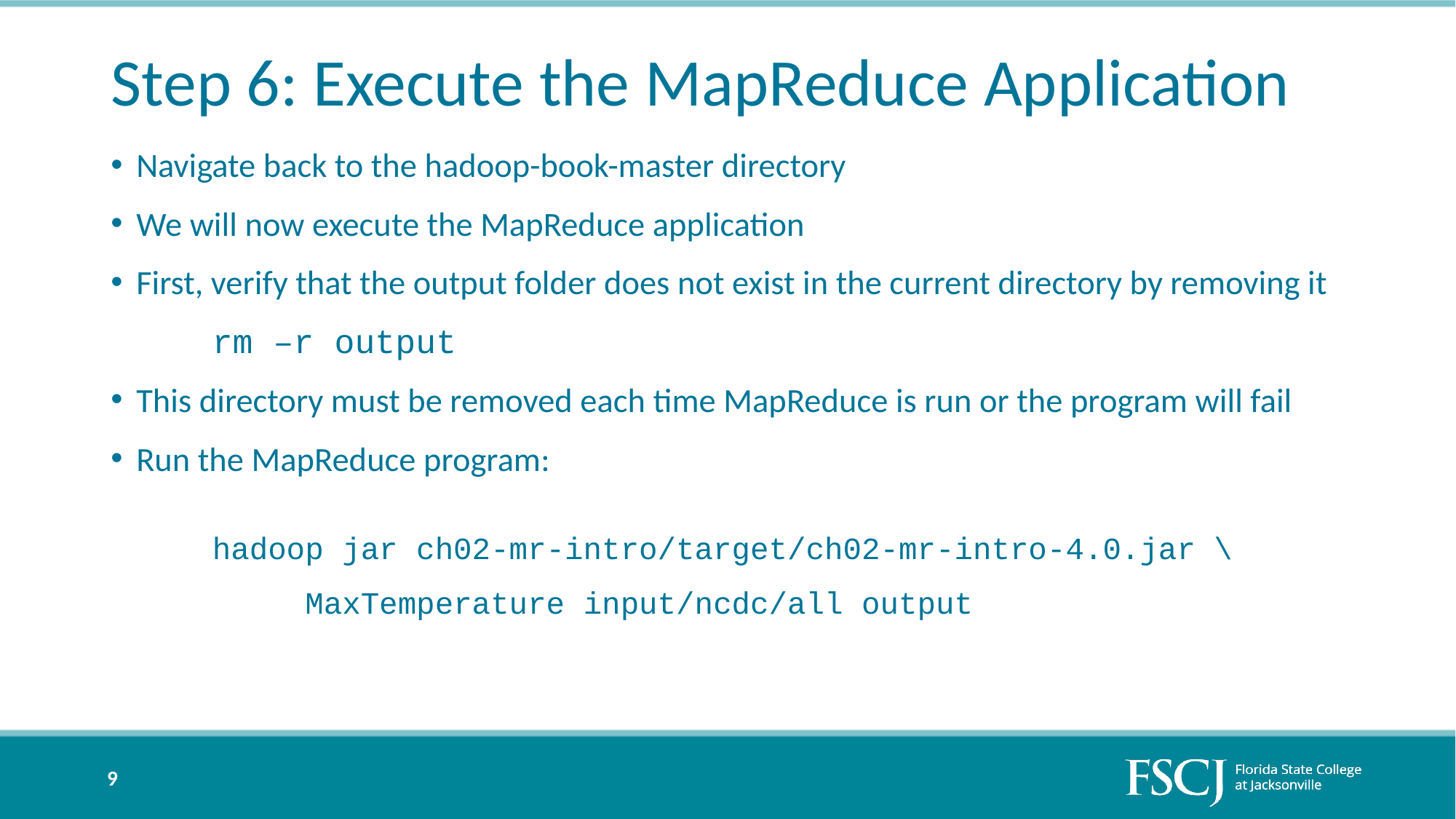

# Step 6: Execute the MapReduce Application
Navigate back to the hadoop-book-master directory
We will now execute the MapReduce application
First, verify that the output folder does not exist in the current directory by removing it
rm –r output
This directory must be removed each time MapReduce is run or the program will fail
Run the MapReduce program:

hadoop jar ch02-mr-intro/target/ch02-mr-intro-4.0.jar \
     MaxTemperature input/ncdc/all output